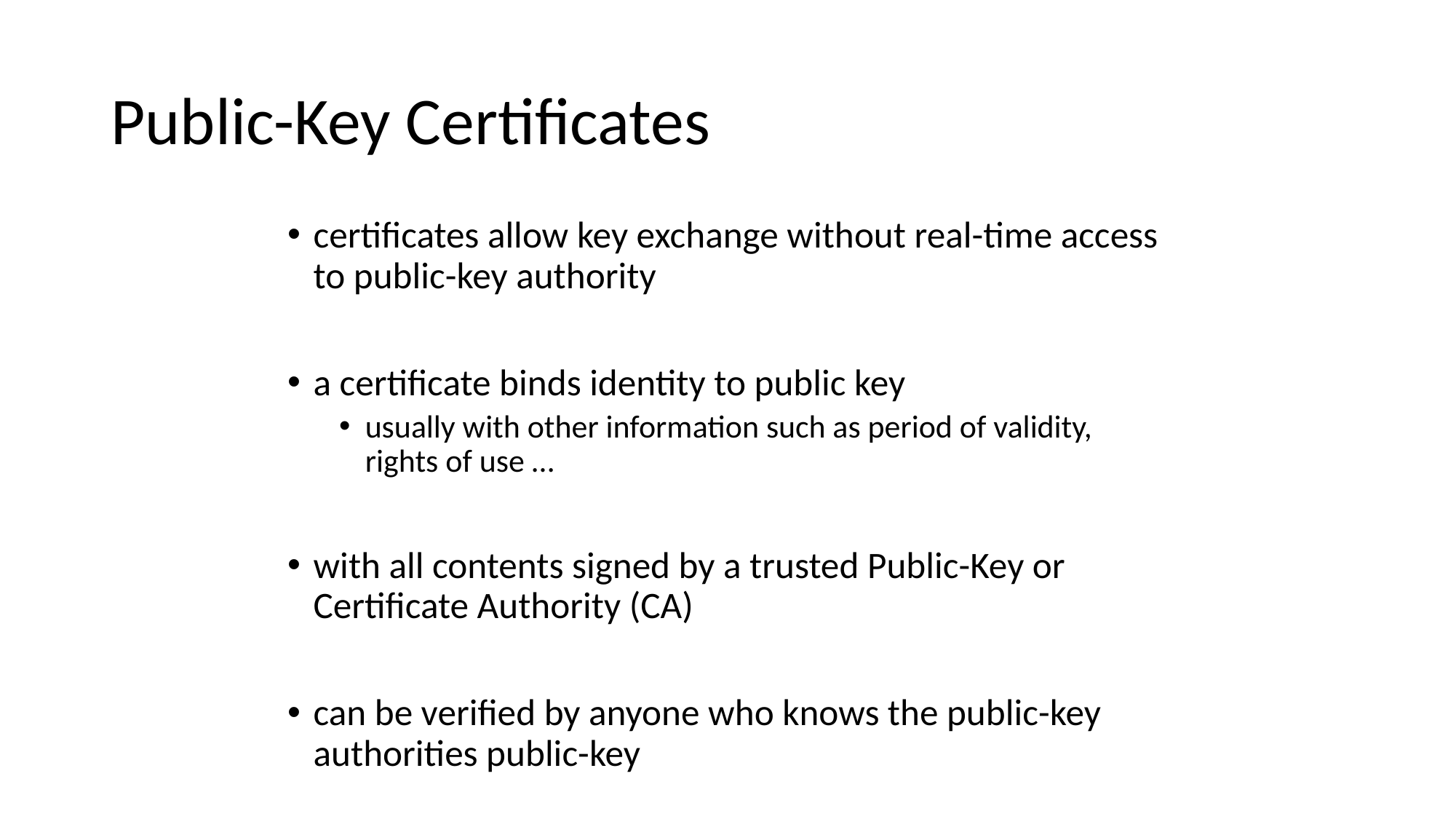

# Public-Key Certificates
certificates allow key exchange without real-time access to public-key authority

a certificate binds identity to public key
usually with other information such as period of validity, rights of use …

with all contents signed by a trusted Public-Key or Certificate Authority (CA)

can be verified by anyone who knows the public-key authorities public-key